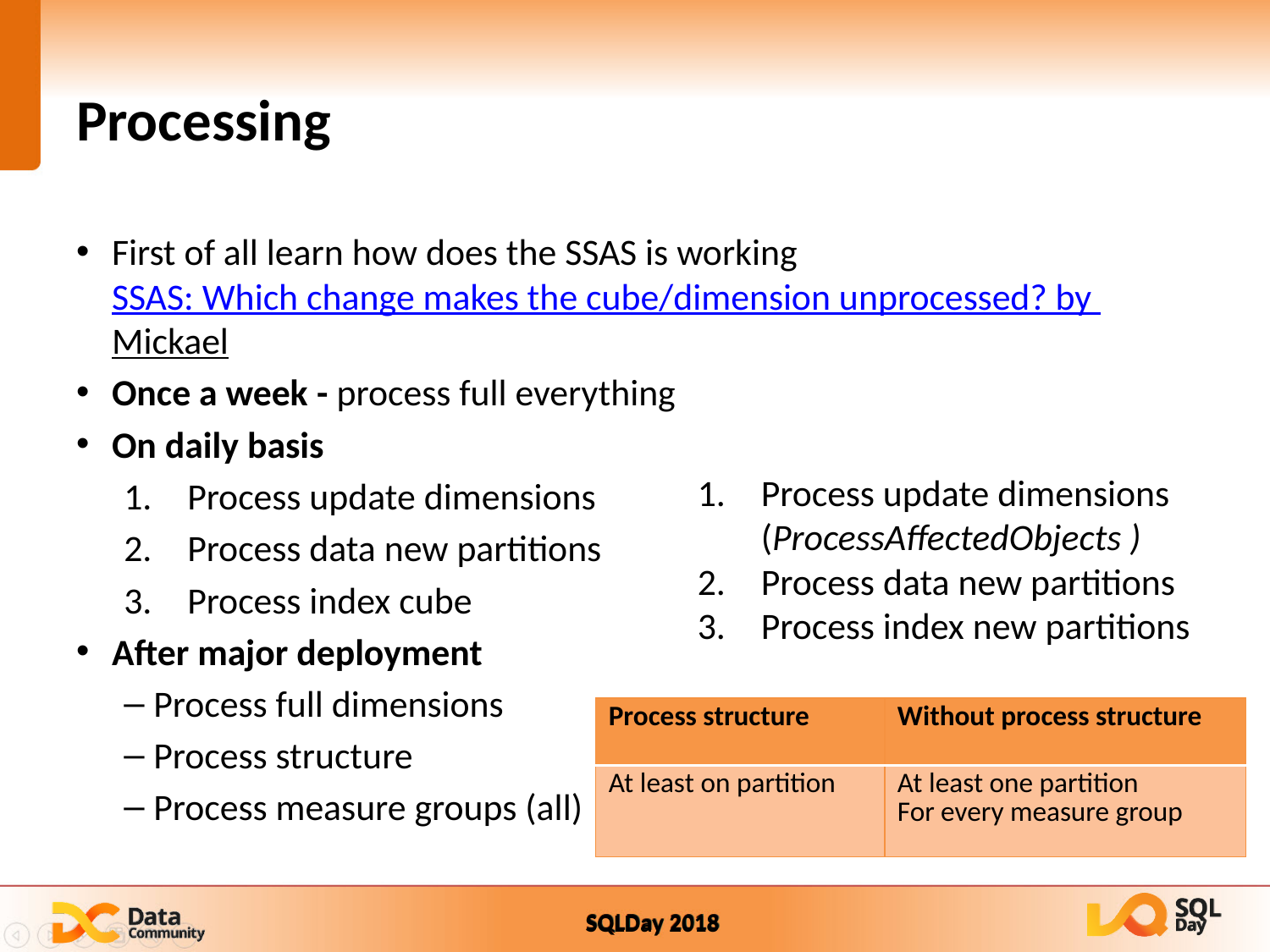

# Processing
First of all learn how does the SSAS is working
SSAS: Which change makes the cube/dimension unprocessed? by Mickael
Once a week - process full everything
On daily basis
Process update dimensions
Process data new partitions
Process index cube
After major deployment
Process full dimensions
Process structure
Process measure groups (all)
Process update dimensions
(ProcessAffectedObjects )
Process data new partitions
Process index new partitions
| Process structure | Without process structure |
| --- | --- |
| At least on partition | At least one partition For every measure group |